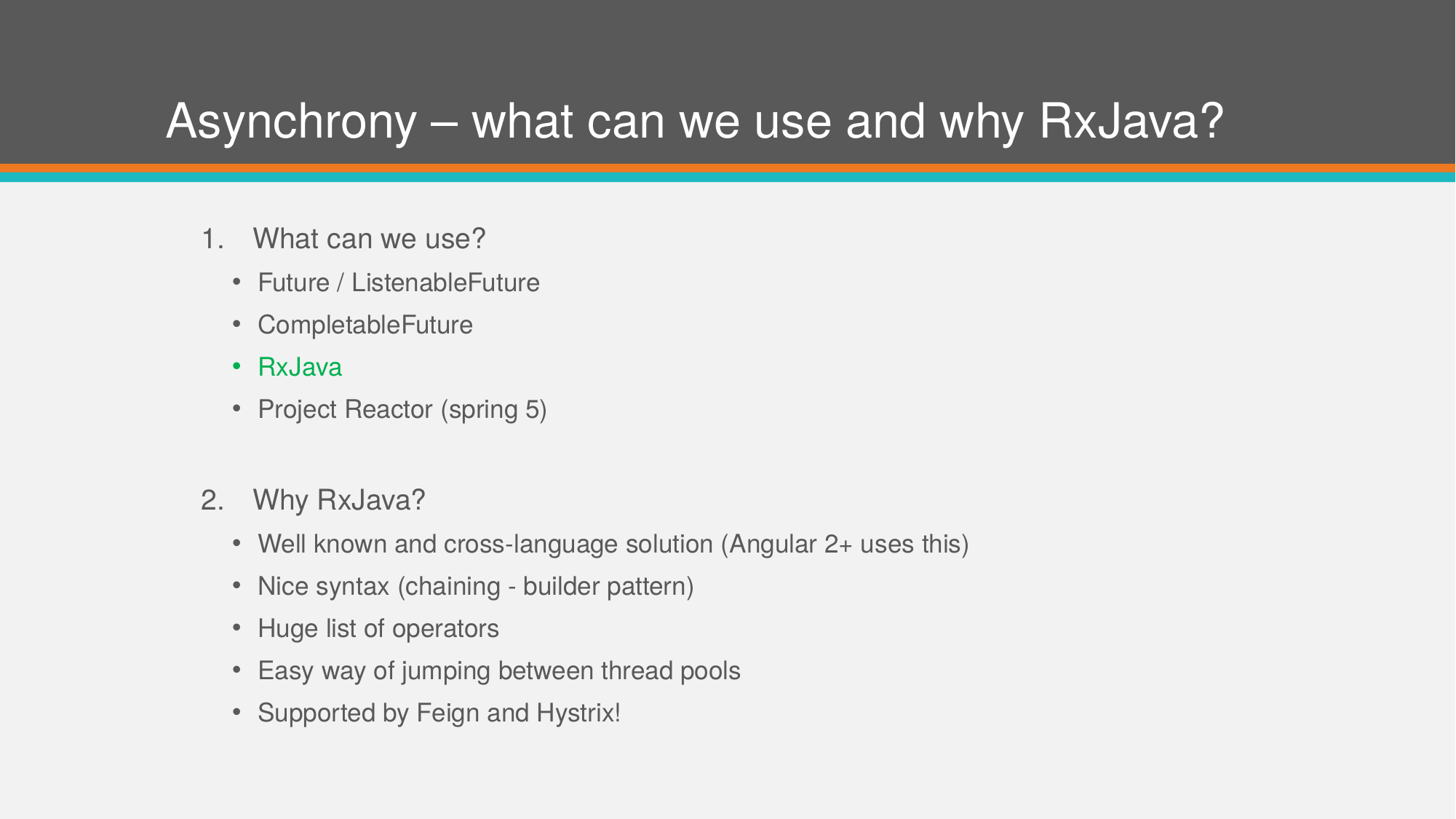

# Asynchrony – what can we use and why RxJava?
What can we use?
Future / ListenableFuture
CompletableFuture
RxJava
Project Reactor (spring 5)

Why RxJava?
Well known and cross-language solution (Angular 2+ uses this)
Nice syntax (chaining - builder pattern)
Huge list of operators
Easy way of jumping between thread pools
Supported by Feign and Hystrix!